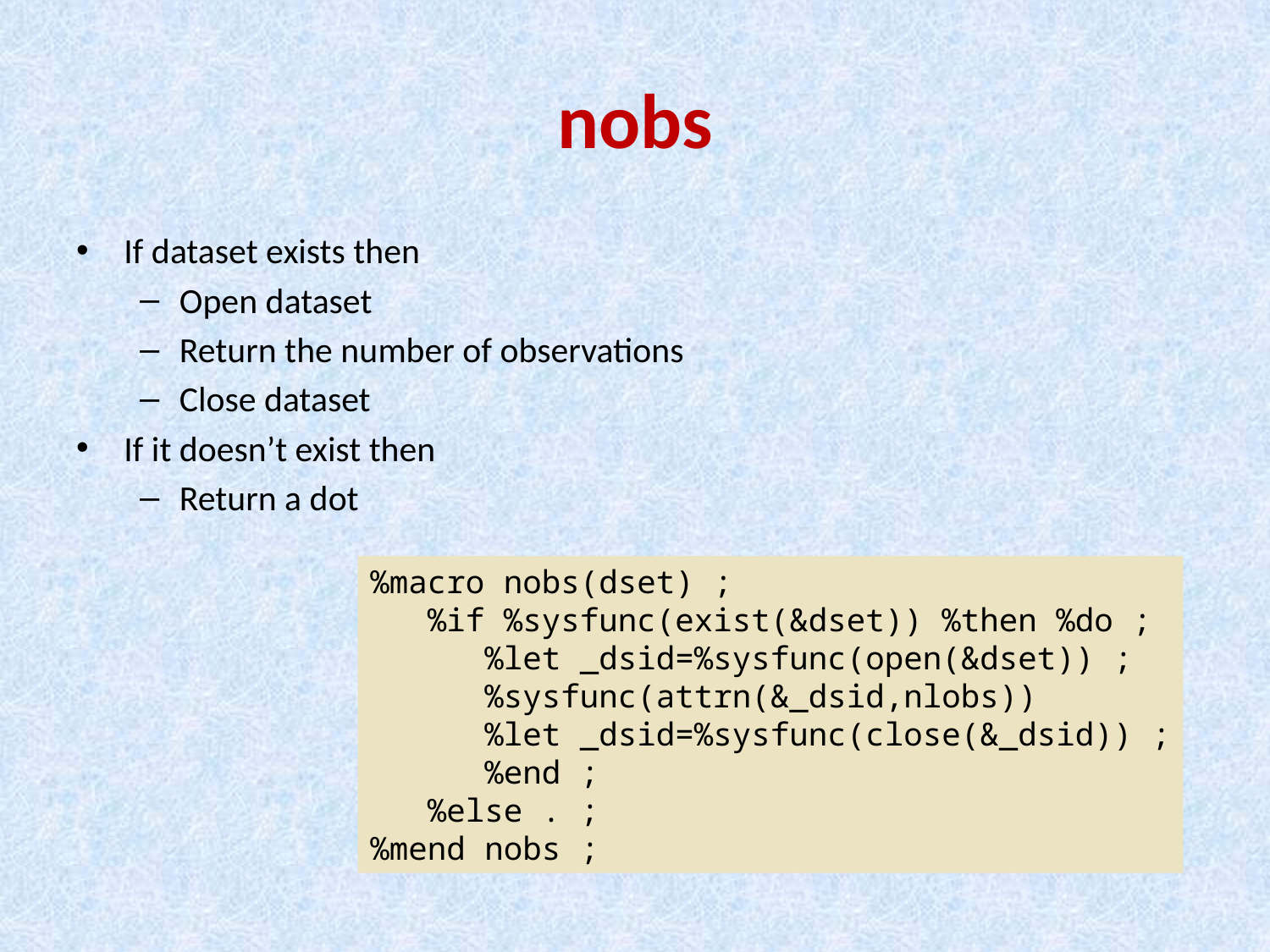

# nobs
If dataset exists then
Open dataset
Return the number of observations
Close dataset
If it doesn’t exist then
Return a dot
%macro nobs(dset) ;
   %if %sysfunc(exist(&dset)) %then %do ;
      %let _dsid=%sysfunc(open(&dset)) ;
      %sysfunc(attrn(&_dsid,nlobs))
      %let _dsid=%sysfunc(close(&_dsid)) ;
      %end ;
   %else . ;
%mend nobs ;